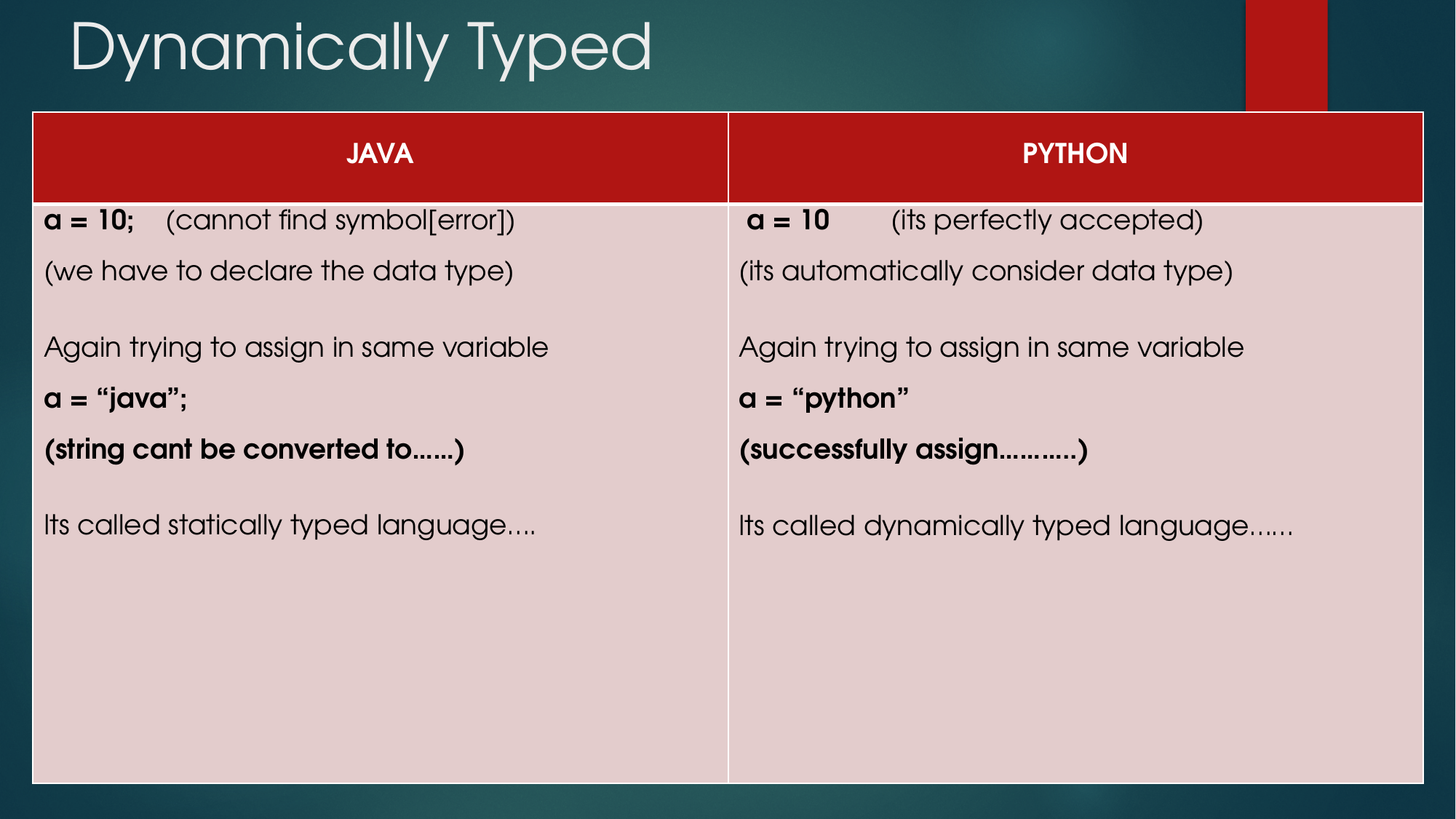

# Dynamically Typed
| JAVA | PYTHON |
| --- | --- |
| a = 10; (cannot find symbol[error]) (we have to declare the data type) Again trying to assign in same variable a = “java”; (string cant be converted to……) Its called statically typed language…. | a = 10 (its perfectly accepted) (its automatically consider data type) Again trying to assign in same variable a = “python” (successfully assign………..) Its called dynamically typed language…… |